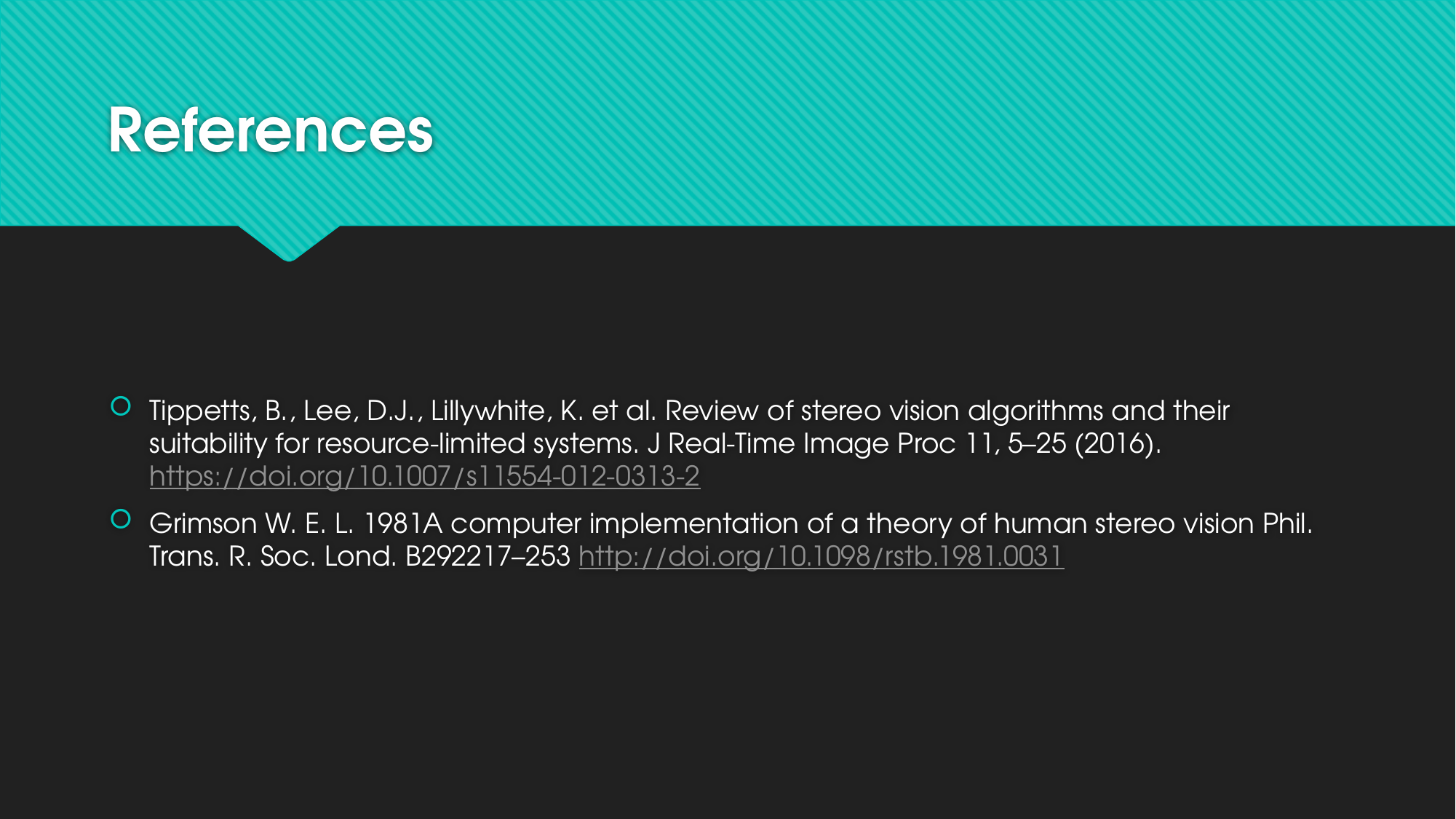

# References
Tippetts, B., Lee, D.J., Lillywhite, K. et al. Review of stereo vision algorithms and their suitability for resource-limited systems. J Real-Time Image Proc 11, 5–25 (2016). https://doi.org/10.1007/s11554-012-0313-2
Grimson W. E. L. 1981A computer implementation of a theory of human stereo vision Phil. Trans. R. Soc. Lond. B292217–253 http://doi.org/10.1098/rstb.1981.0031